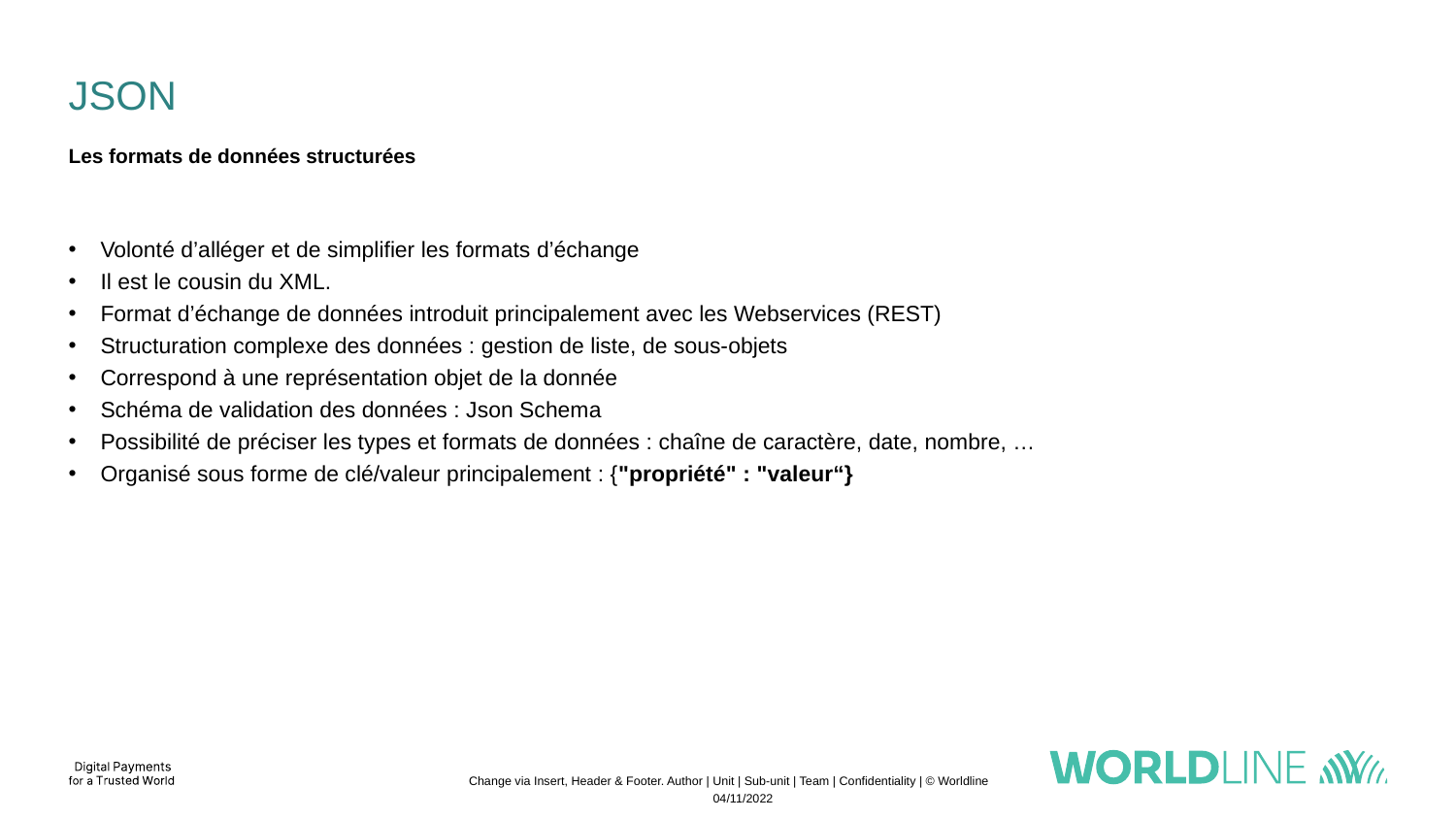

# JSON
Les formats de données structurées
Volonté d’alléger et de simplifier les formats d’échange
Il est le cousin du XML.
Format d’échange de données introduit principalement avec les Webservices (REST)
Structuration complexe des données : gestion de liste, de sous-objets
Correspond à une représentation objet de la donnée
Schéma de validation des données : Json Schema
Possibilité de préciser les types et formats de données : chaîne de caractère, date, nombre, …
Organisé sous forme de clé/valeur principalement : {"propriété" : "valeur“}

Change via Insert, Header & Footer. Author | Unit | Sub-unit | Team | Confidentiality | © Worldline
04/11/2022